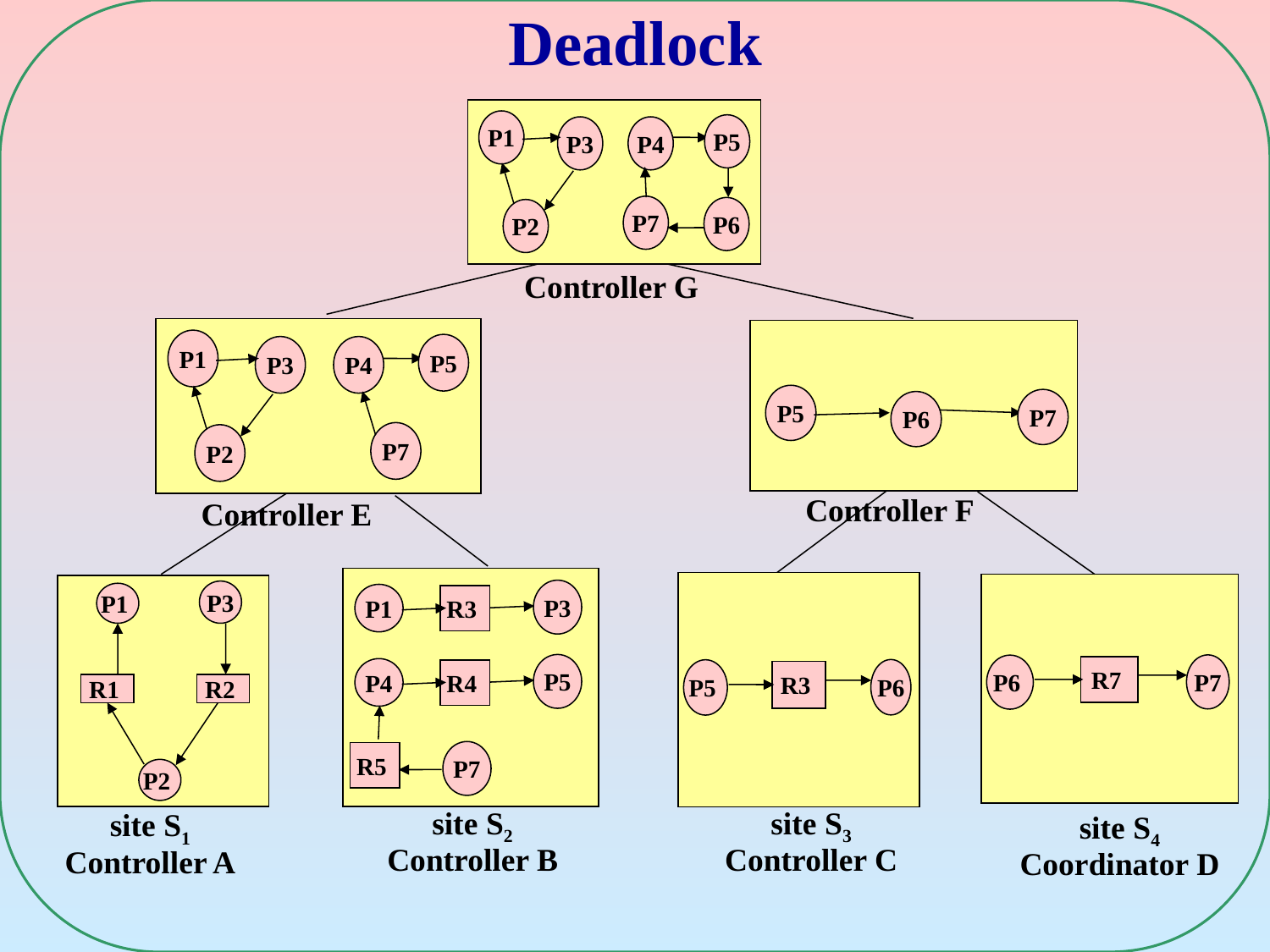

# Deadlock

P1
P5
P3
P4

P7
P6
P2

Controller G

P1
P5
P3
P4

P7
P2
Controller E

P5
P7
P6

Controller F

P3
P1
R3

P5
P4
R4

P7
R5

site S2
Controller B

P6
P5
R3

site S3
Controller C

P7
P6
R7

site S4
Coordinator D

P3
P1

R1
R2

P2
site S1
Controller A